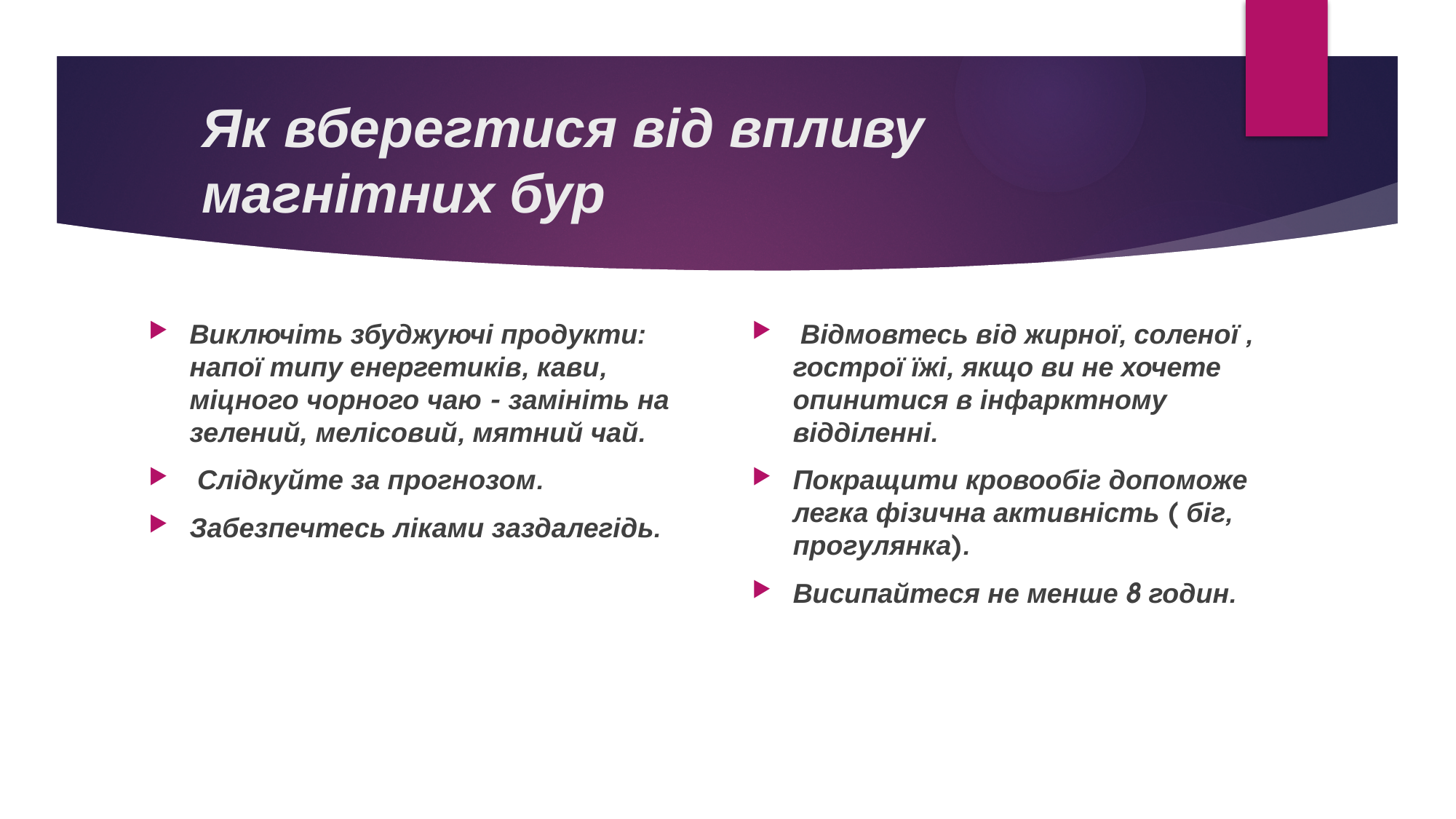

# Як вберегтися від впливу магнітних бур
Виключіть збуджуючі продукти: напої типу енергетиків, кави, міцного чорного чаю - замініть на зелений, мелісовий, мятний чай.
 Слідкуйте за прогнозом.
Забезпечтесь ліками заздалегідь.
 Відмовтесь від жирної, соленої , гострої їжі, якщо ви не хочете опинитися в інфарктному відділенні.
Покращити кровообіг допоможе легка фізична активність ( біг, прогулянка).
Висипайтеся не менше 8 годин.